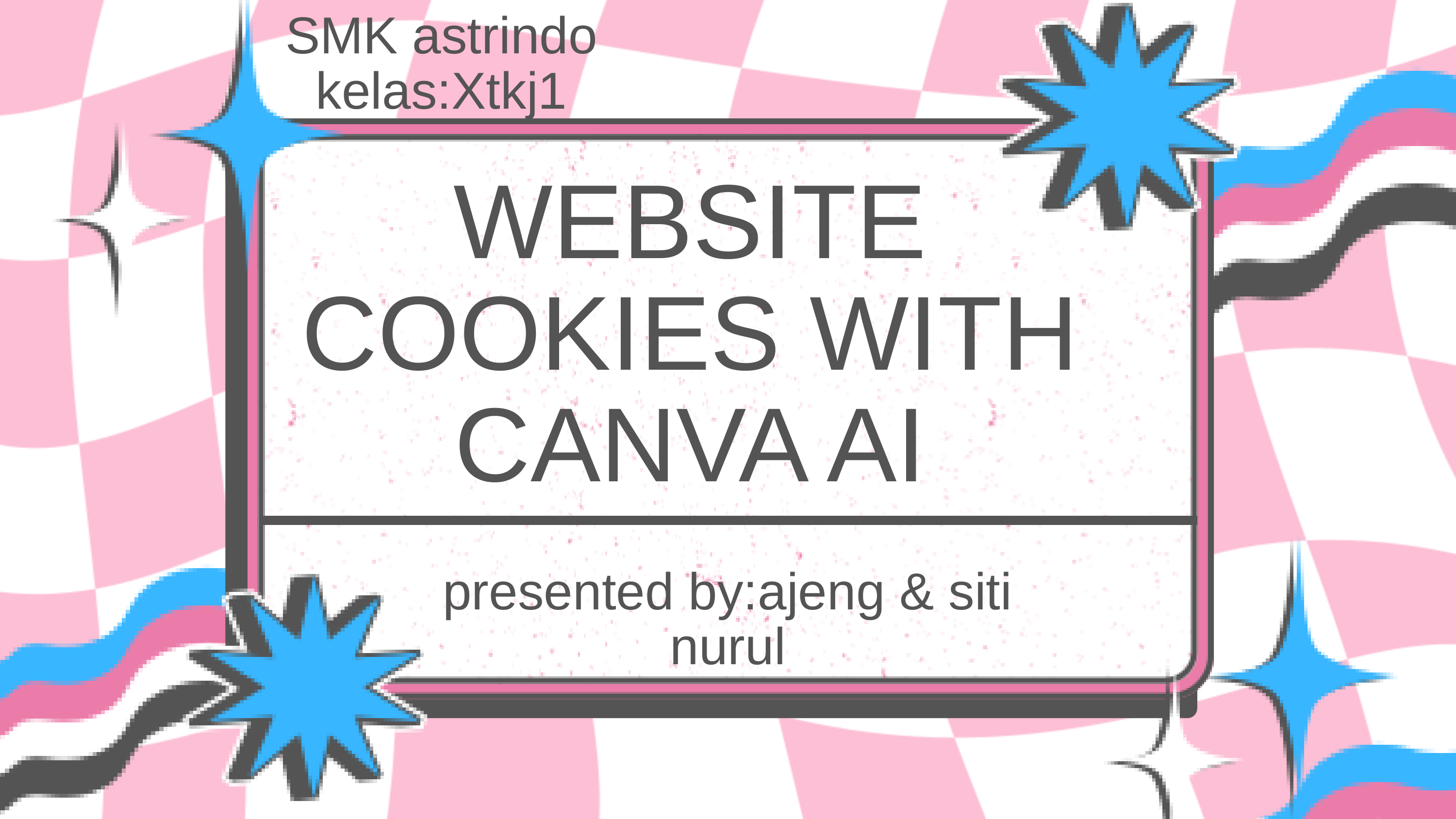

SMK astrindo
kelas:Xtkj1

WEBSITE COOKIES WITH CANVA AI

presented by:ajeng & siti nurul